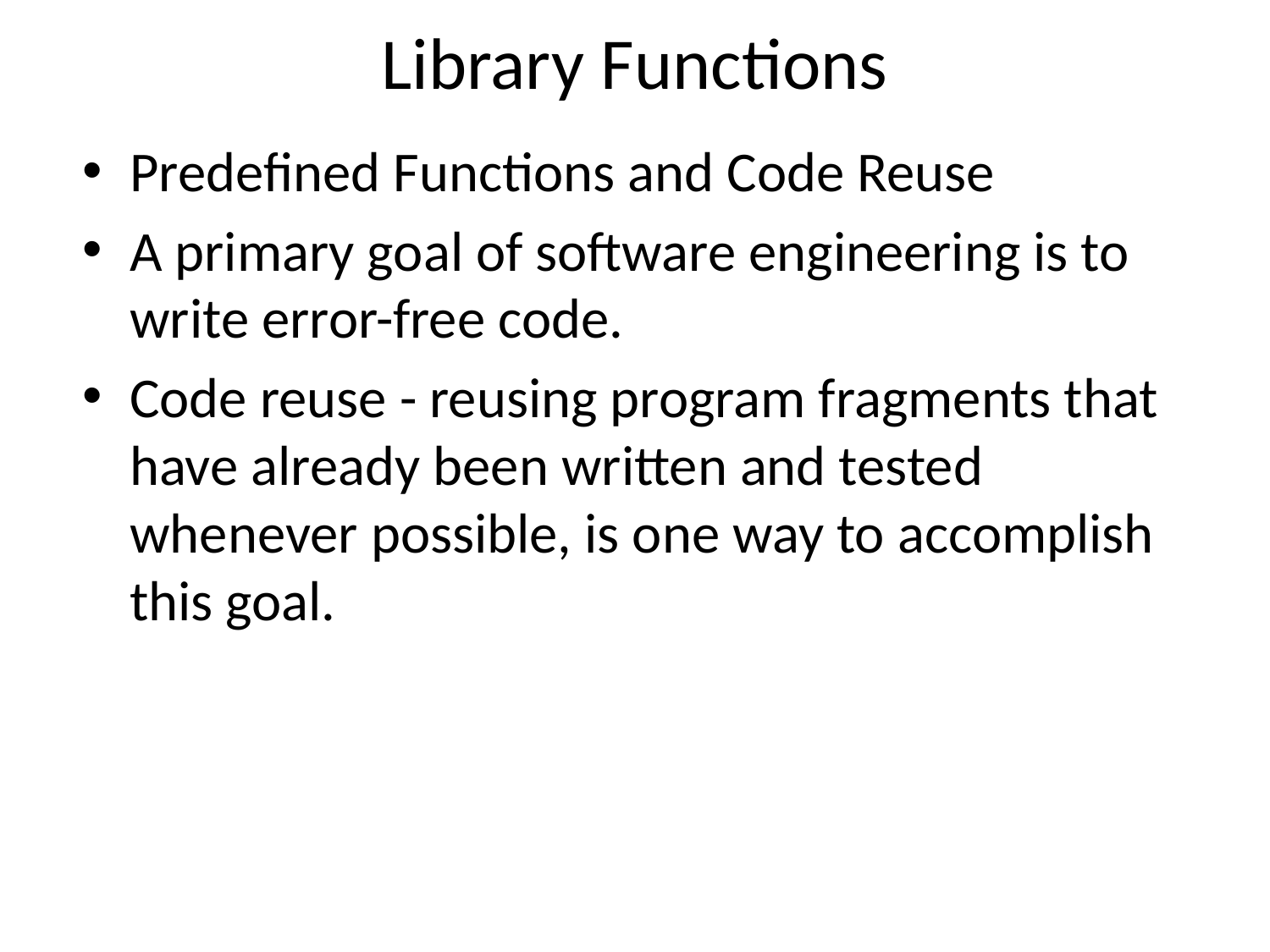

# Library Functions
Predefined Functions and Code Reuse
A primary goal of software engineering is to write error-free code.
Code reuse - reusing program fragments that have already been written and tested whenever possible, is one way to accomplish this goal.